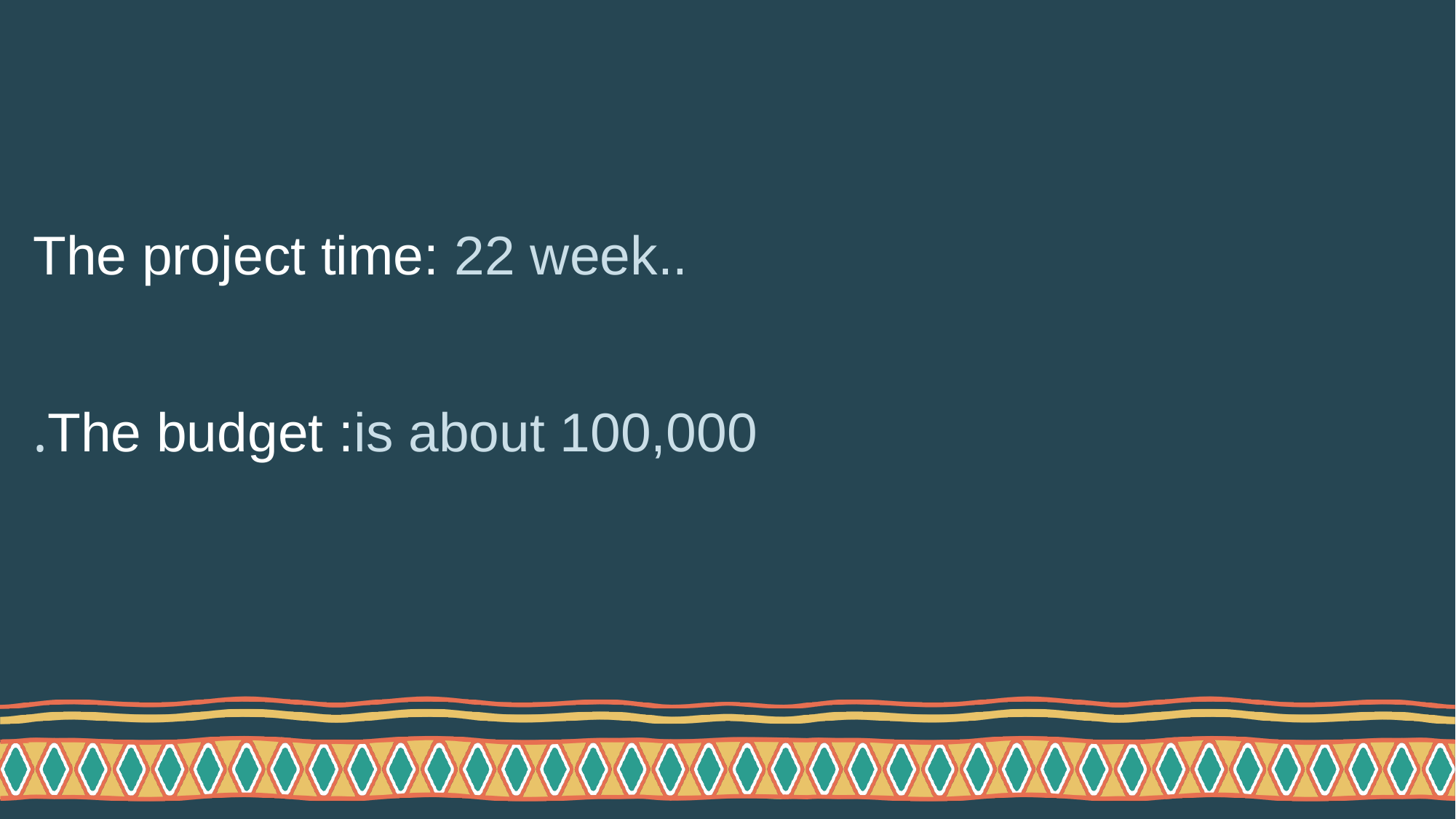

The project time: 22 week..
The budget :is about 100,000.